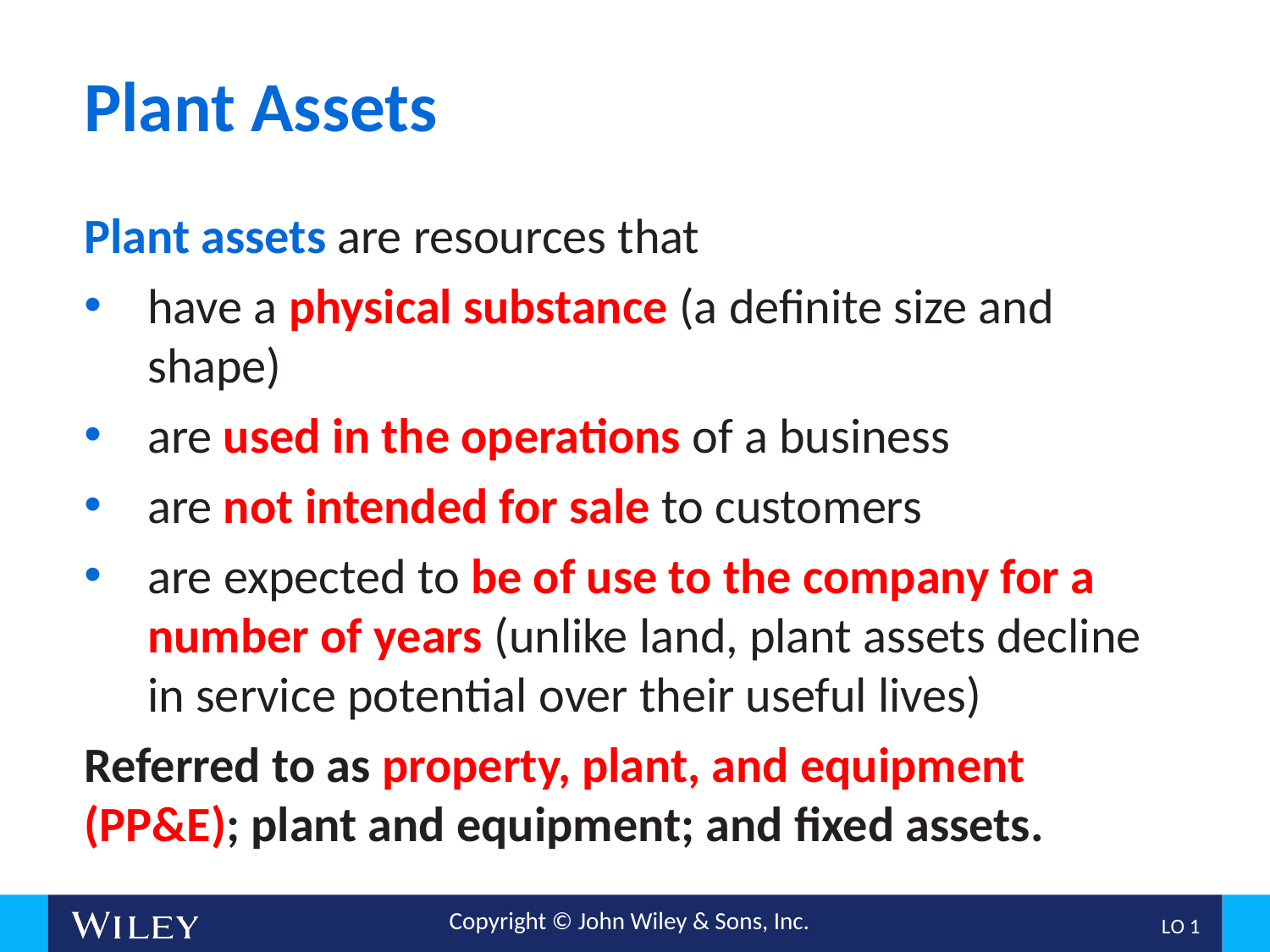

# Plant Assets
Plant assets are resources that
have a physical substance (a definite size and shape)
are used in the operations of a business
are not intended for sale to customers
are expected to be of use to the company for a number of years (unlike land, plant assets decline in service potential over their useful lives)
Referred to as property, plant, and equipment (PP&E); plant and equipment; and fixed assets.
L O 1